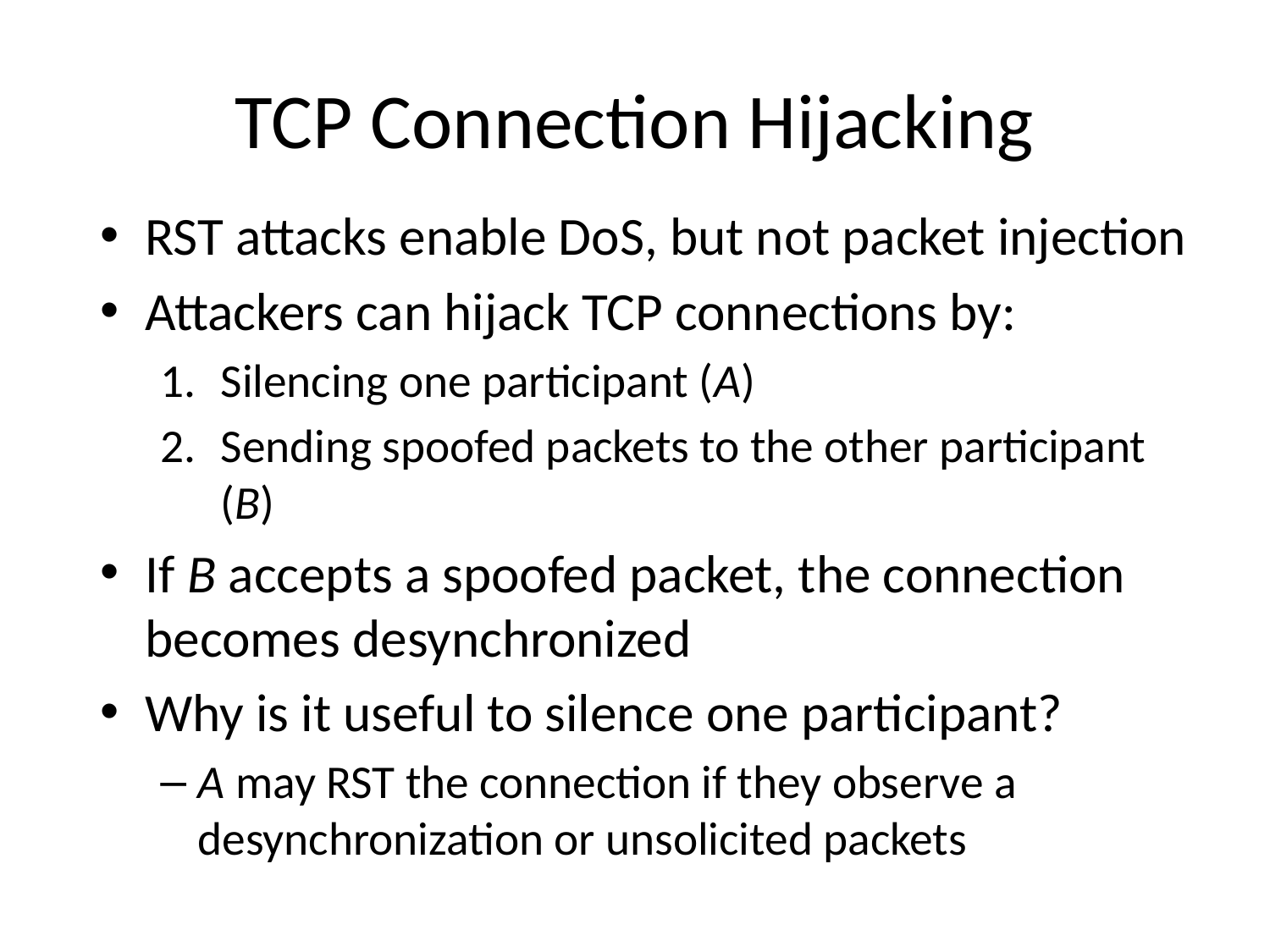

# TCP Connection Hijacking
RST attacks enable DoS, but not packet injection
Attackers can hijack TCP connections by:
Silencing one participant (A)
Sending spoofed packets to the other participant (B)
If B accepts a spoofed packet, the connection becomes desynchronized
Why is it useful to silence one participant?
A may RST the connection if they observe a desynchronization or unsolicited packets